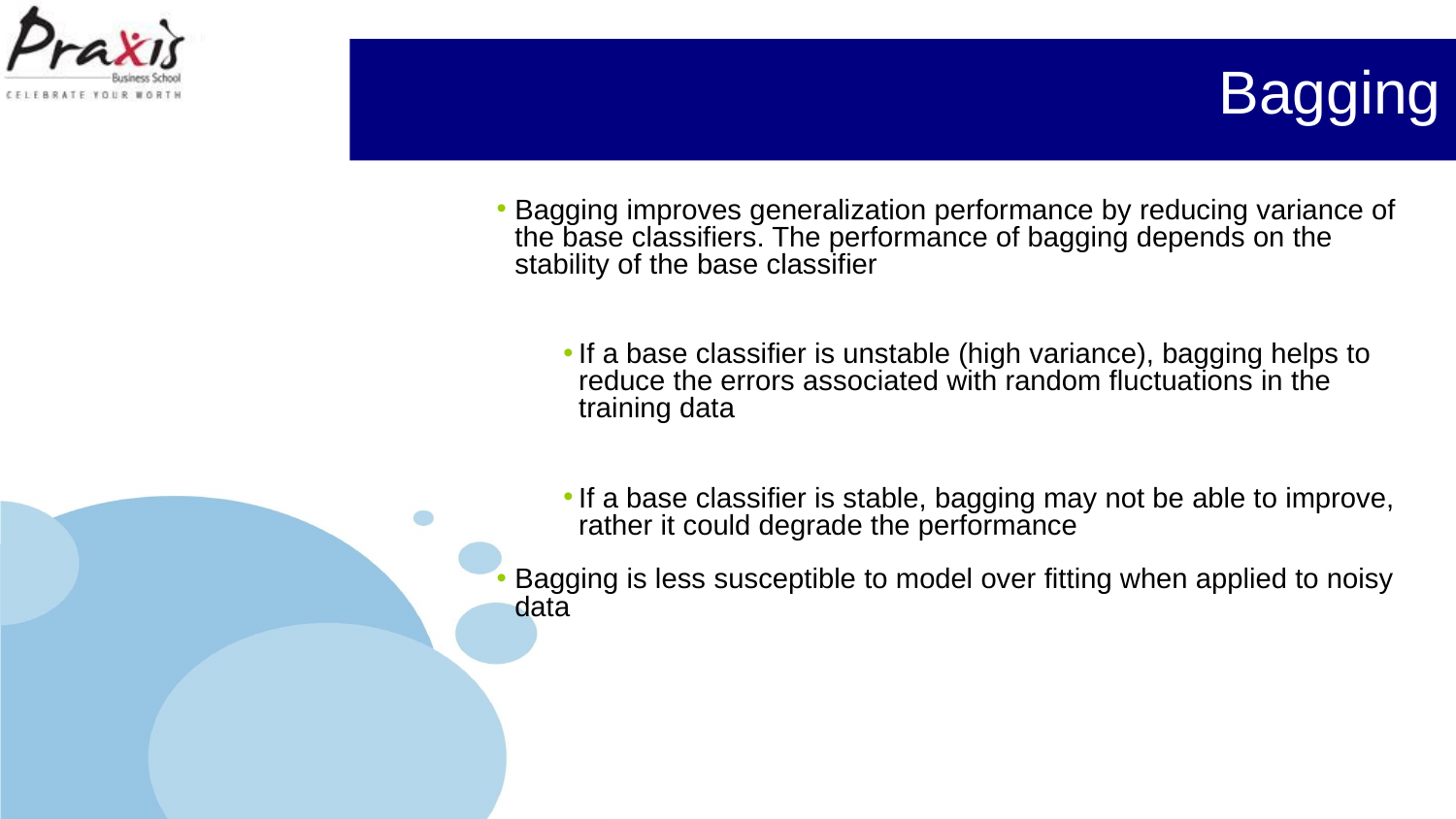

# Bagging
Bagging improves generalization performance by reducing variance of the base classifiers. The performance of bagging depends on the stability of the base classifier

If a base classifier is unstable (high variance), bagging helps to reduce the errors associated with random fluctuations in the training data

If a base classifier is stable, bagging may not be able to improve, rather it could degrade the performance

Bagging is less susceptible to model over fitting when applied to noisy data